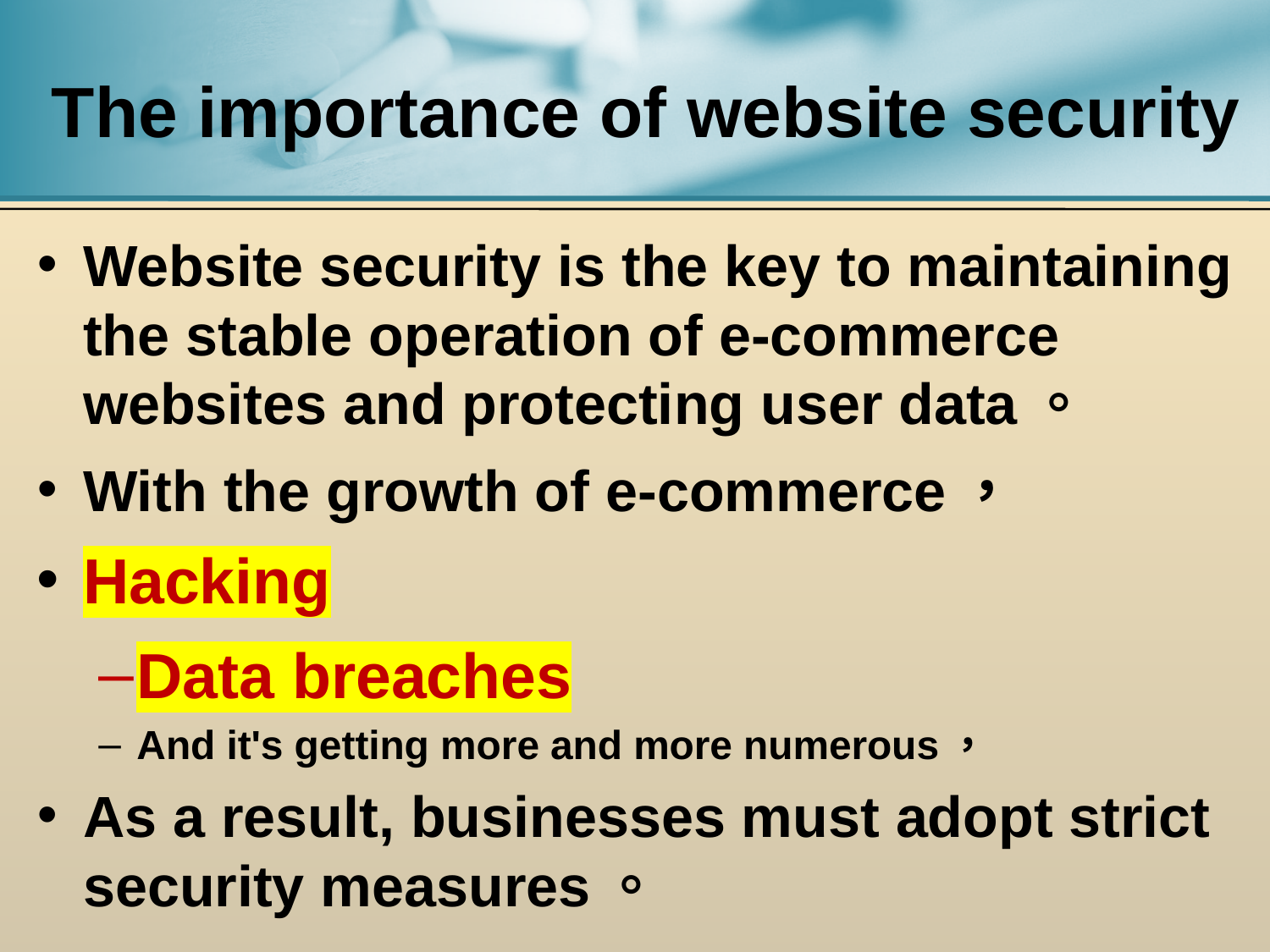

# The importance of website security
Website security is the key to maintaining the stable operation of e-commerce websites and protecting user data。
With the growth of e-commerce，
Hacking
Data breaches
And it's getting more and more numerous，
As a result, businesses must adopt strict security measures。